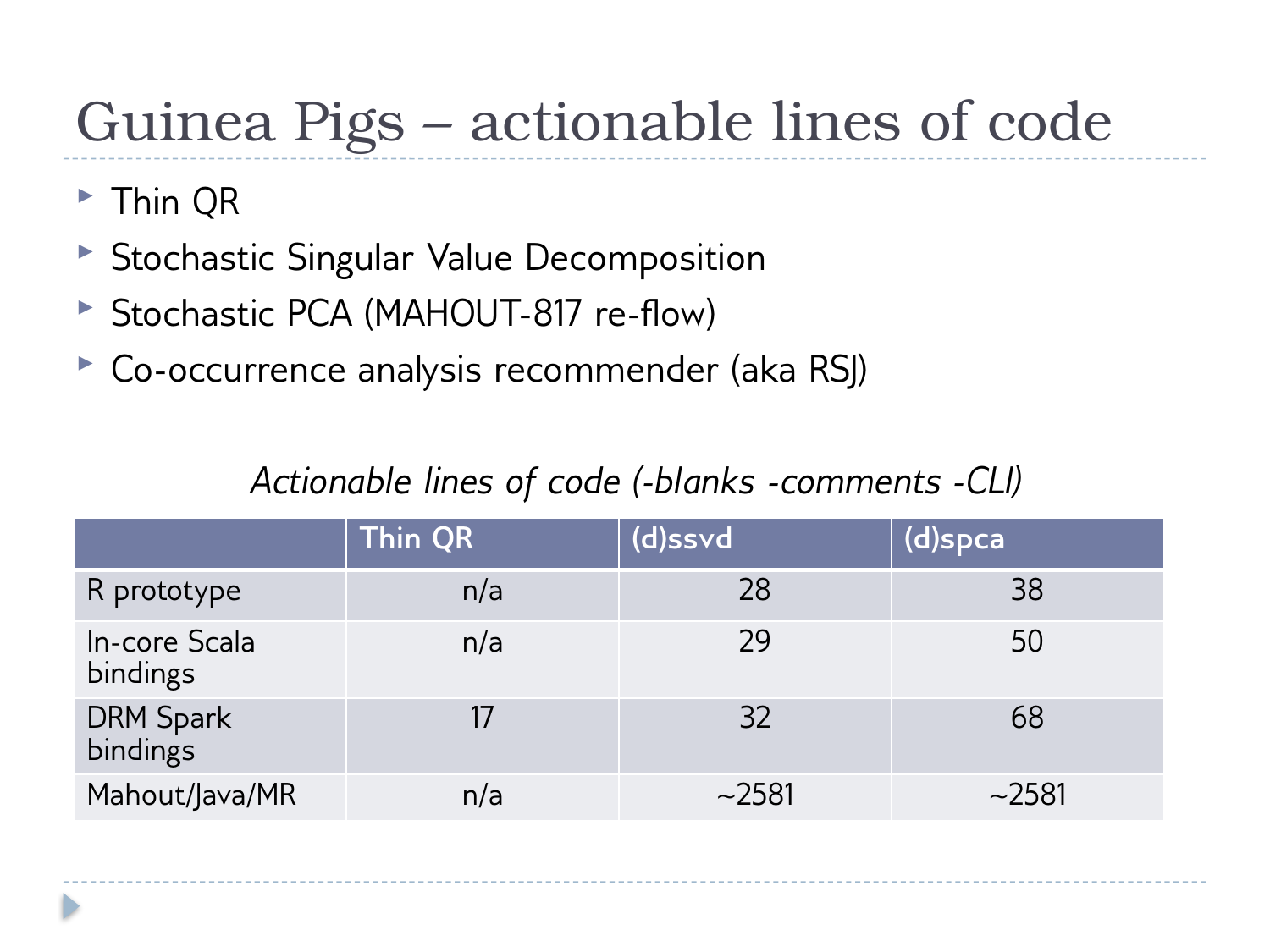

# Guinea Pigs – actionable lines of code
Thin QR
Stochastic Singular Value Decomposition
Stochastic PCA (MAHOUT-817 re-flow)
Co-occurrence analysis recommender (aka RSJ)

Actionable lines of code (-blanks -comments -CLI)

|  | Thin QR | (d)ssvd | (d)spca |
| --- | --- | --- | --- |
| R prototype | n/a | 28 | 38 |
| In-core Scala bindings | n/a | 29 | 50 |
| DRM Spark bindings | 17 | 32 | 68 |
| Mahout/Java/MR | n/a | ~2581 | ~2581 |